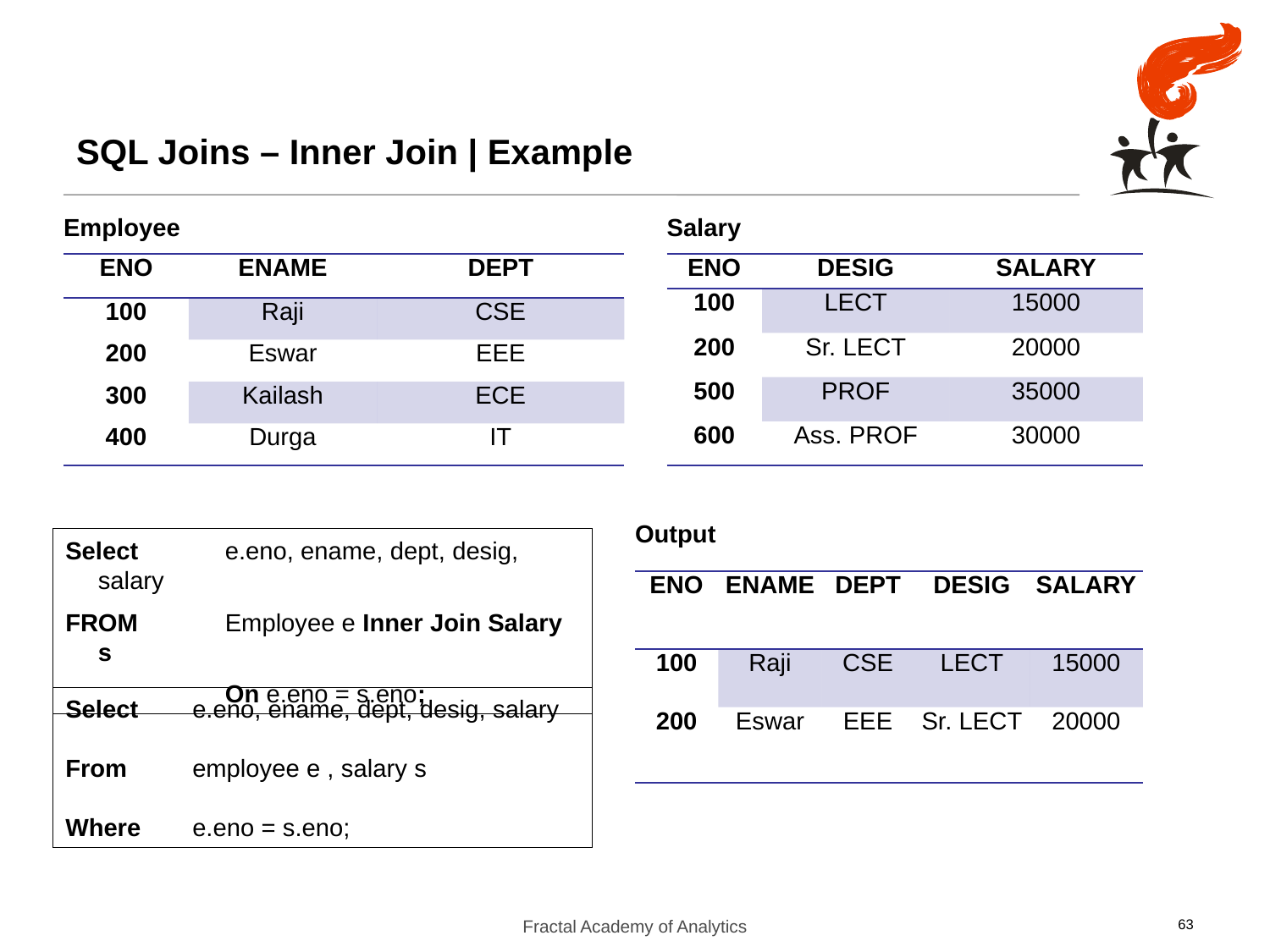

SQL Joins – Inner Join | Example
Employee
Salary
| ENO | ENAME | DEPT |
| --- | --- | --- |
| 100 | Raji | CSE |
| 200 | Eswar | EEE |
| 300 | Kailash | ECE |
| 400 | Durga | IT |
| ENO | DESIG | SALARY |
| --- | --- | --- |
| 100 | LECT | 15000 |
| 200 | Sr. LECT | 20000 |
| 500 | PROF | 35000 |
| 600 | Ass. PROF | 30000 |
Output
Select 	e.eno, ename, dept, desig, salary
FROM 	Employee e Inner Join Salary s
		On e.eno = s.eno;
| ENO | ENAME | DEPT | DESIG | SALARY |
| --- | --- | --- | --- | --- |
| 100 | Raji | CSE | LECT | 15000 |
| 200 | Eswar | EEE | Sr. LECT | 20000 |
Select 	e.eno, ename, dept, desig, salary

From 	employee e , salary s

Where 	e.eno = s.eno;
Fractal Academy of Analytics
63